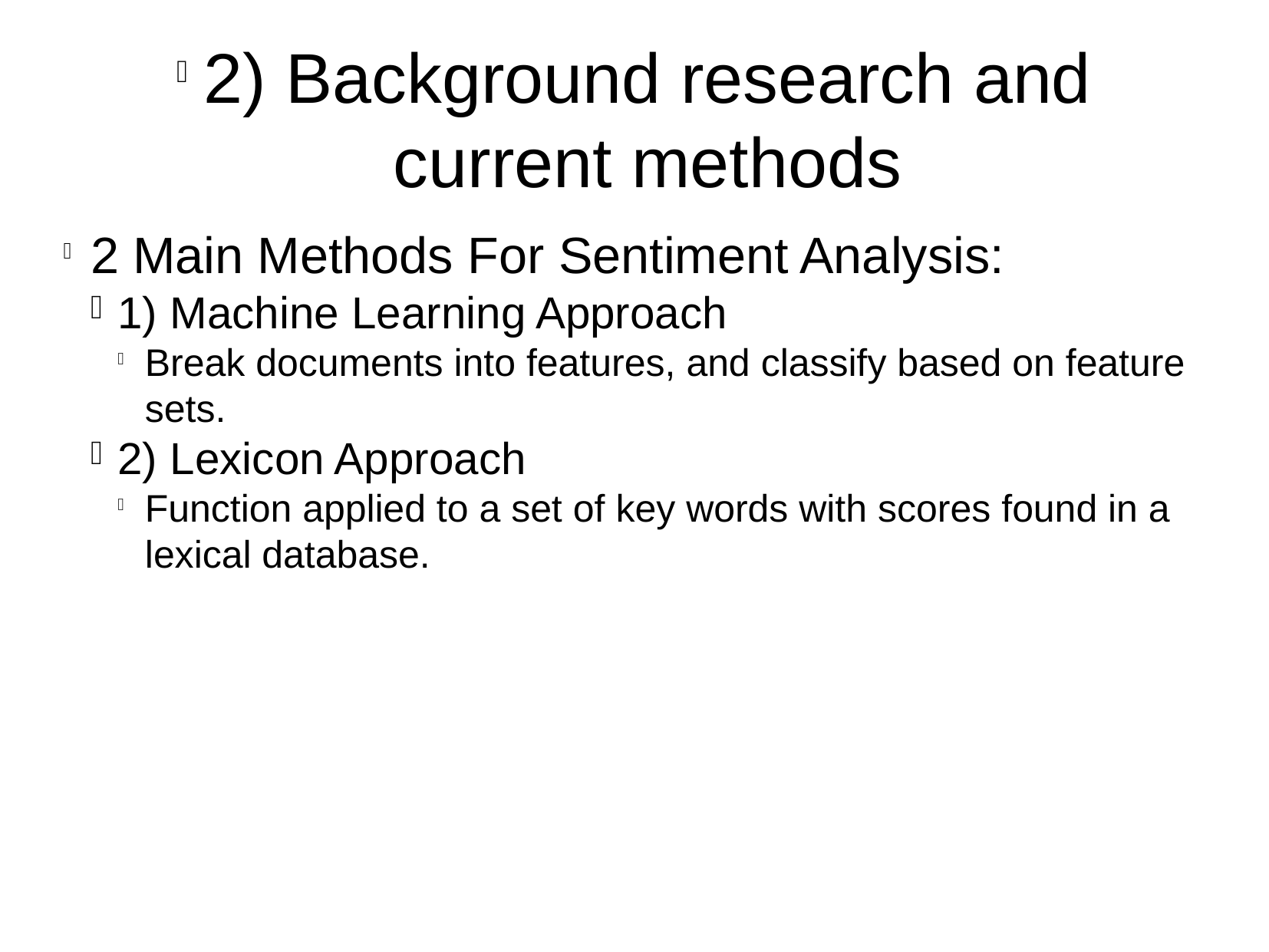

2) Background research and current methods
2 Main Methods For Sentiment Analysis:
1) Machine Learning Approach
Break documents into features, and classify based on feature sets.
2) Lexicon Approach
Function applied to a set of key words with scores found in a lexical database.